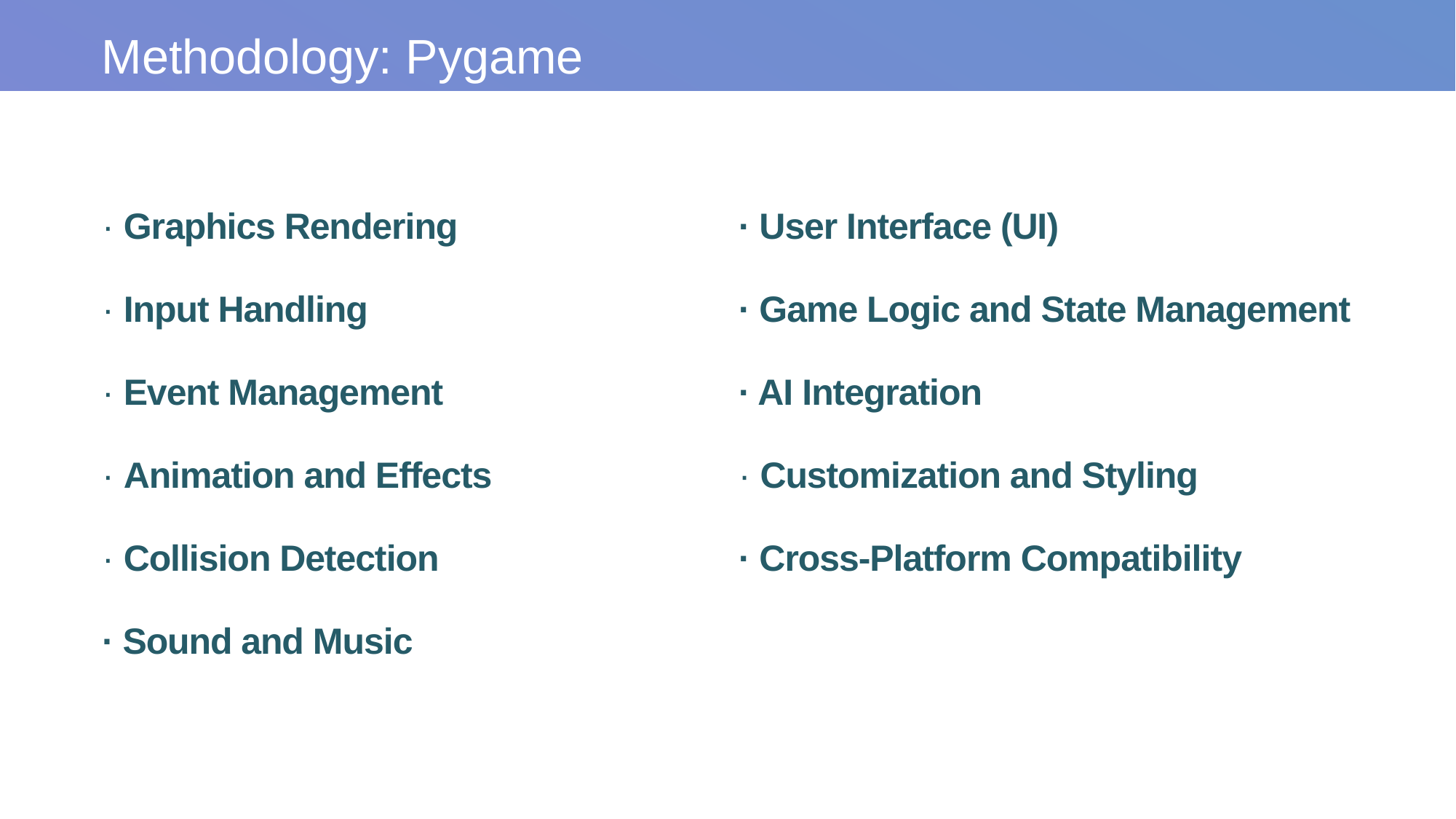

Methodology: Pygame
· User Interface (UI)
· Game Logic and State Management
· AI Integration
· Customization and Styling
· Cross-Platform Compatibility

# · Graphics Rendering · Input Handling · Event Management · Animation and Effects · Collision Detection · Sound and Music